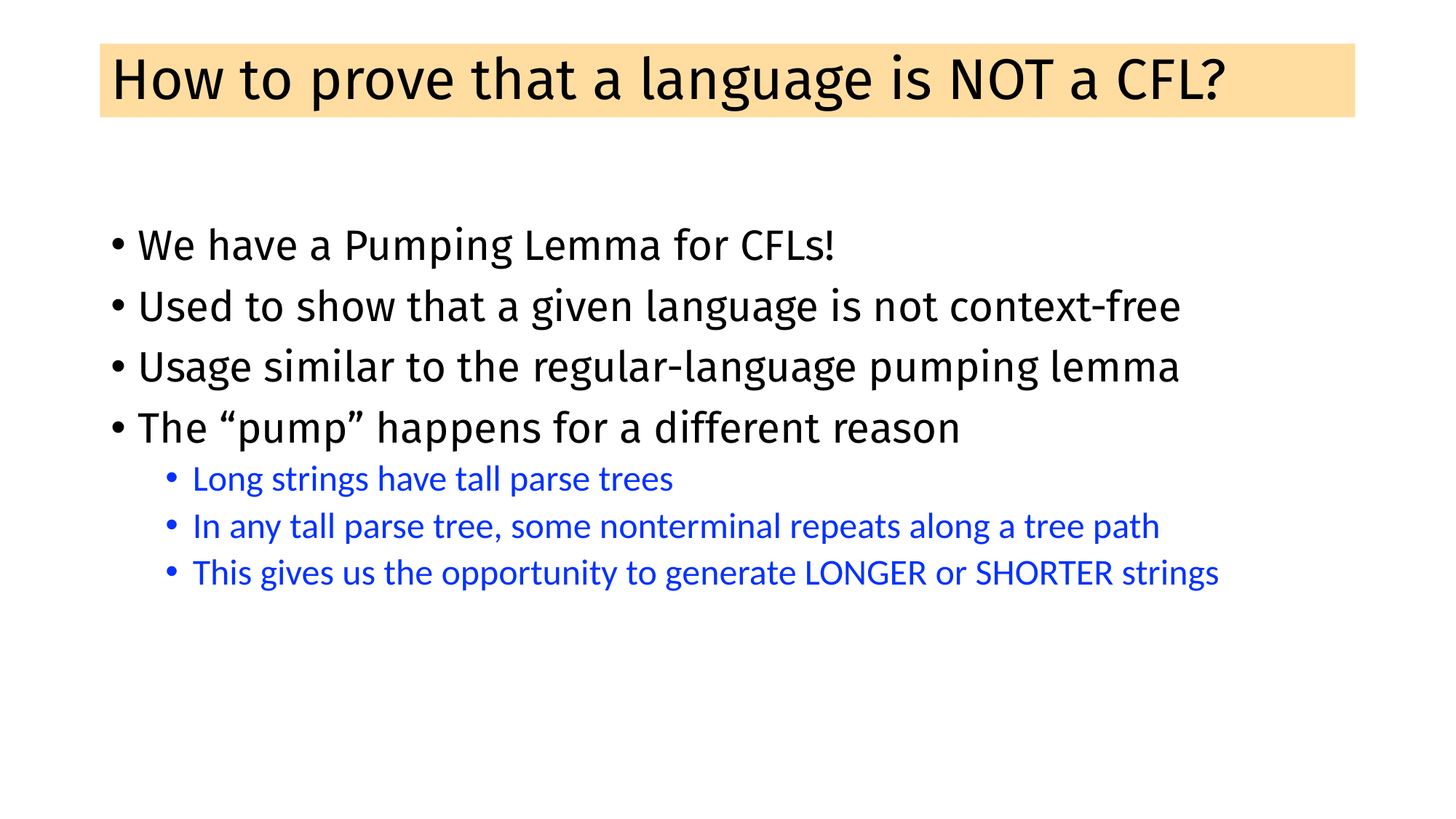

# How to prove that a language is NOT a CFL?
We have a Pumping Lemma for CFLs!
Used to show that a given language is not context-free
Usage similar to the regular-language pumping lemma
The “pump” happens for a different reason
Long strings have tall parse trees
In any tall parse tree, some nonterminal repeats along a tree path
This gives us the opportunity to generate LONGER or SHORTER strings